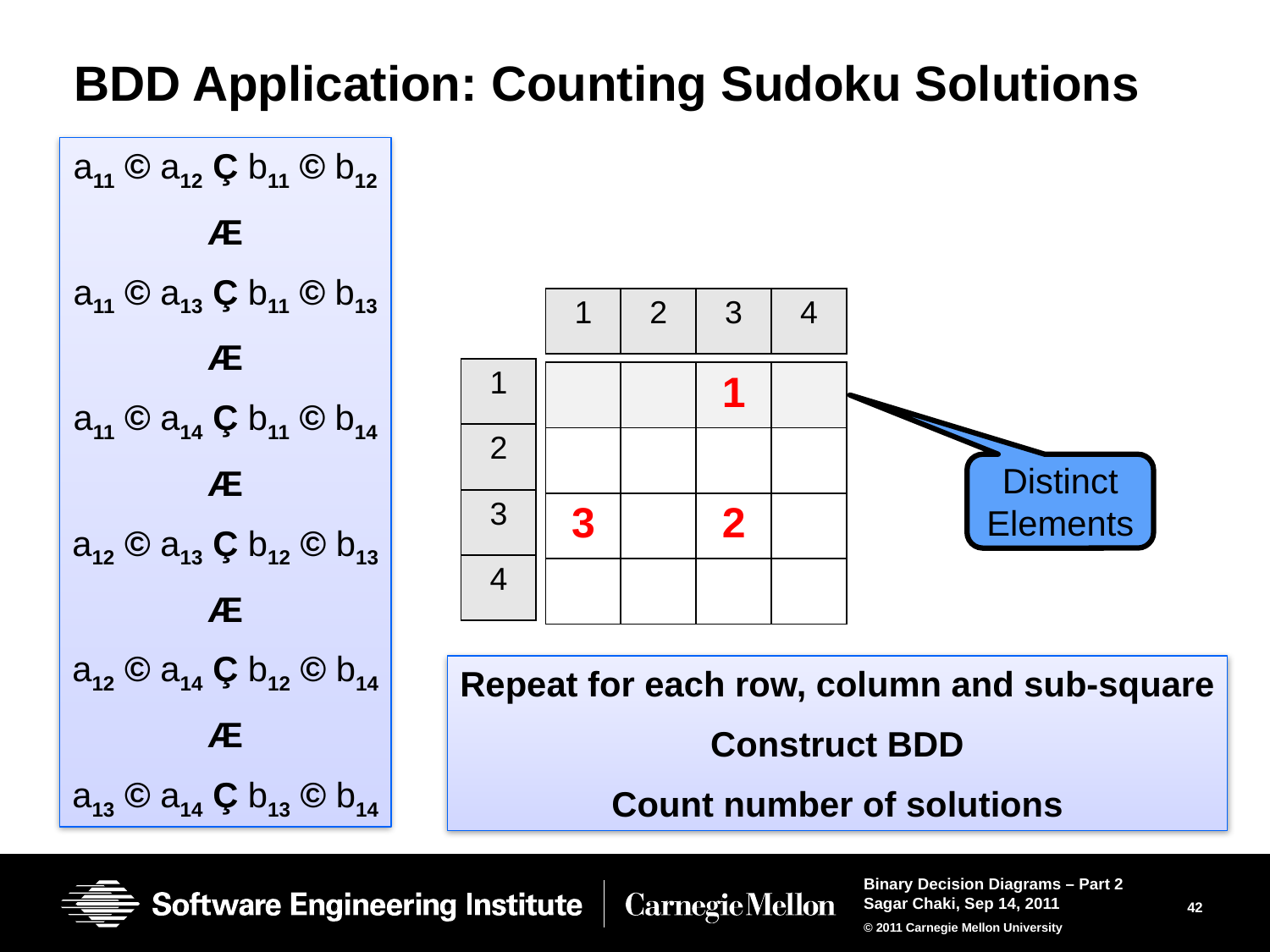

# BDD Application: Counting Sudoku Solutions
a11 © a12 Ç b11 © b12
Æ
a11 © a13 Ç b11 © b13
Æ
a11 © a14 Ç b11 © b14
Æ
a12 © a13 Ç b12 © b13
Æ
a12 © a14 Ç b12 © b14
Æ
a13 © a14 Ç b13 © b14
| 1 | 2 | 3 | 4 |
| --- | --- | --- | --- |
| 1 |
| --- |
| 2 |
| 3 |
| 4 |
|  |  | 1 |  |
| --- | --- | --- | --- |
|  |  |  |  |
| 3 |  | 2 |  |
|  |  |  |  |
Distinct Elements
Repeat for each row, column and sub-square
Construct BDD
Count number of solutions